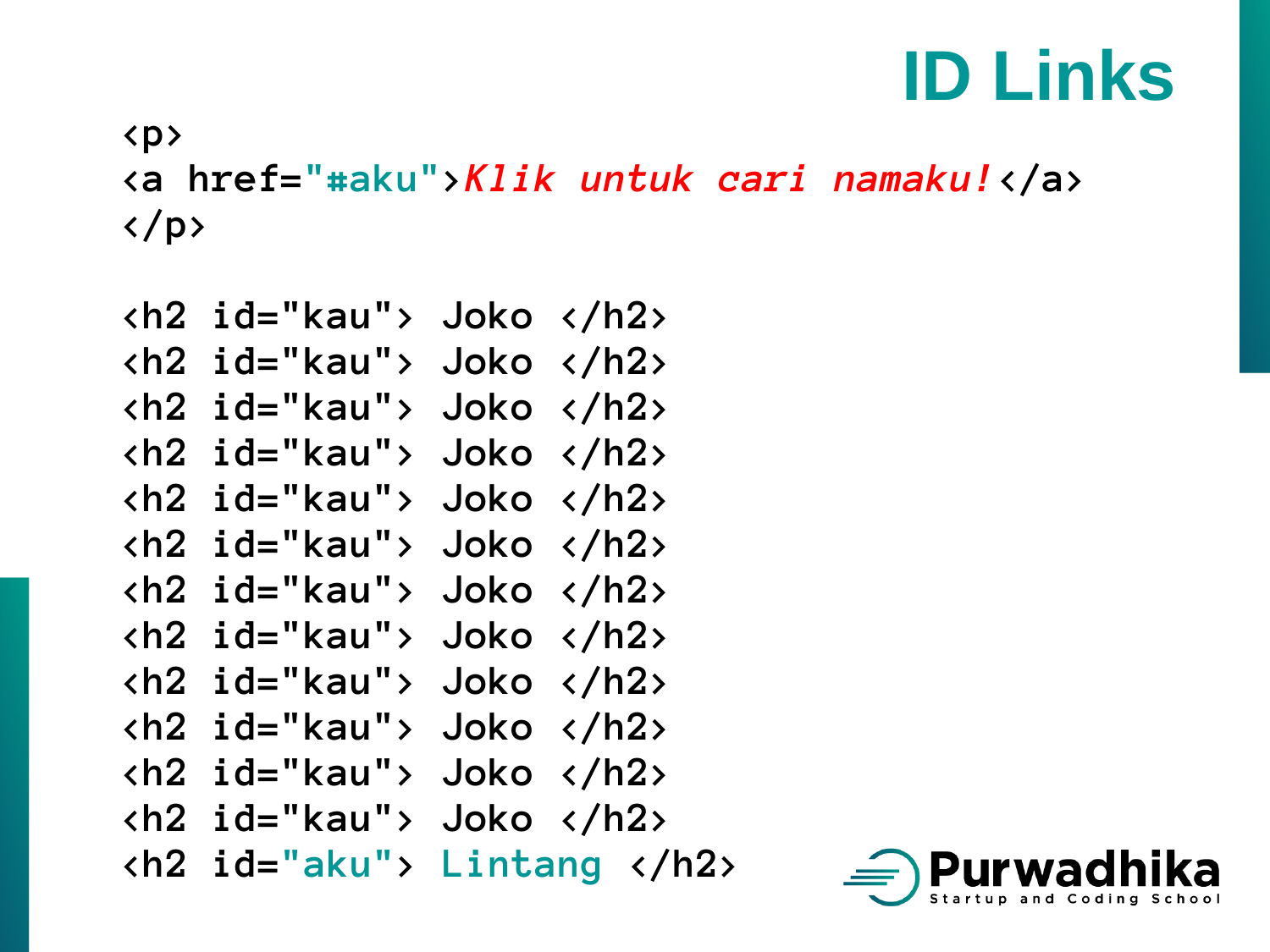

ID Links
<p>
<a href="#aku">Klik untuk cari namaku!</a>
</p>

<h2 id="kau"> Joko </h2>
<h2 id="kau"> Joko </h2>
<h2 id="kau"> Joko </h2>
<h2 id="kau"> Joko </h2>
<h2 id="kau"> Joko </h2>
<h2 id="kau"> Joko </h2>
<h2 id="kau"> Joko </h2>
<h2 id="kau"> Joko </h2>
<h2 id="kau"> Joko </h2>
<h2 id="kau"> Joko </h2>
<h2 id="kau"> Joko </h2>
<h2 id="kau"> Joko </h2>
<h2 id="aku"> Lintang </h2>